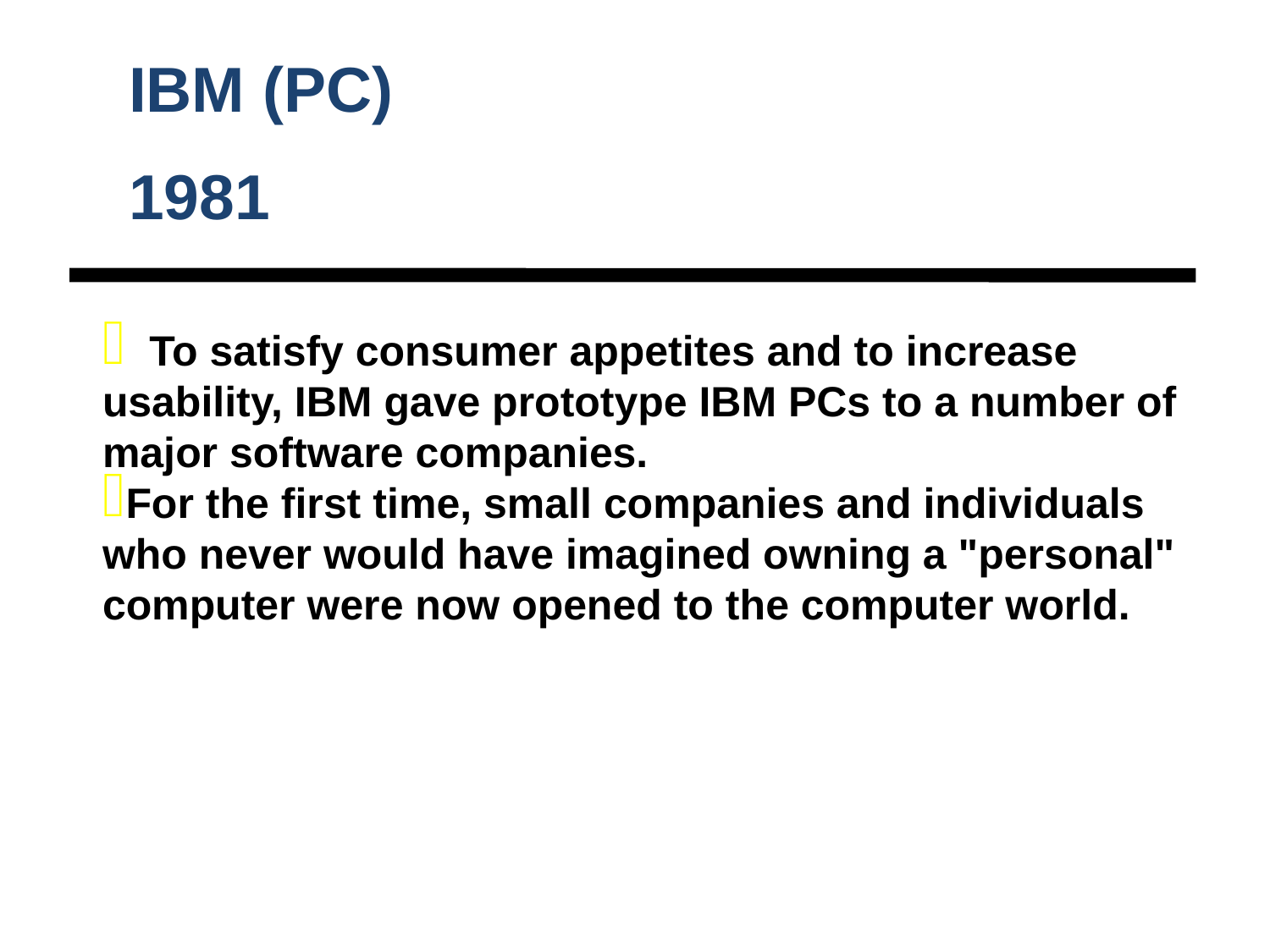

IBM (PC)
1981

  To satisfy consumer appetites and to increase usability, IBM gave prototype IBM PCs to a number of major software companies.
For the first time, small companies and individuals who never would have imagined owning a "personal" computer were now opened to the computer world.